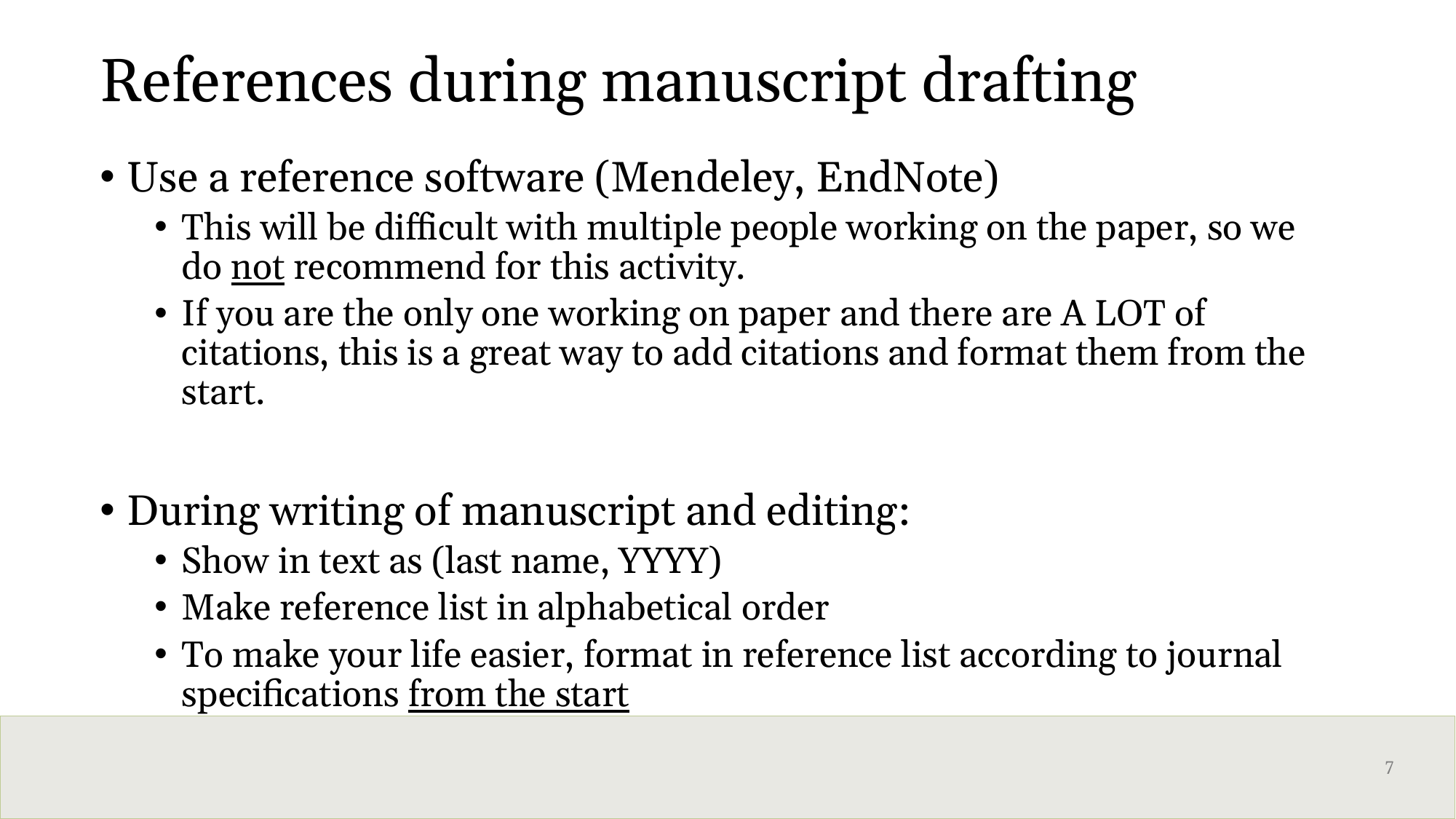

# References during manuscript drafting
Use a reference software (Mendeley, EndNote)
This will be difficult with multiple people working on the paper, so we do not recommend for this activity.
If you are the only one working on paper and there are A LOT of citations, this is a great way to add citations and format them from the start.

During writing of manuscript and editing:
Show in text as (last name, YYYY)
Make reference list in alphabetical order
To make your life easier, format in reference list according to journal specifications from the start